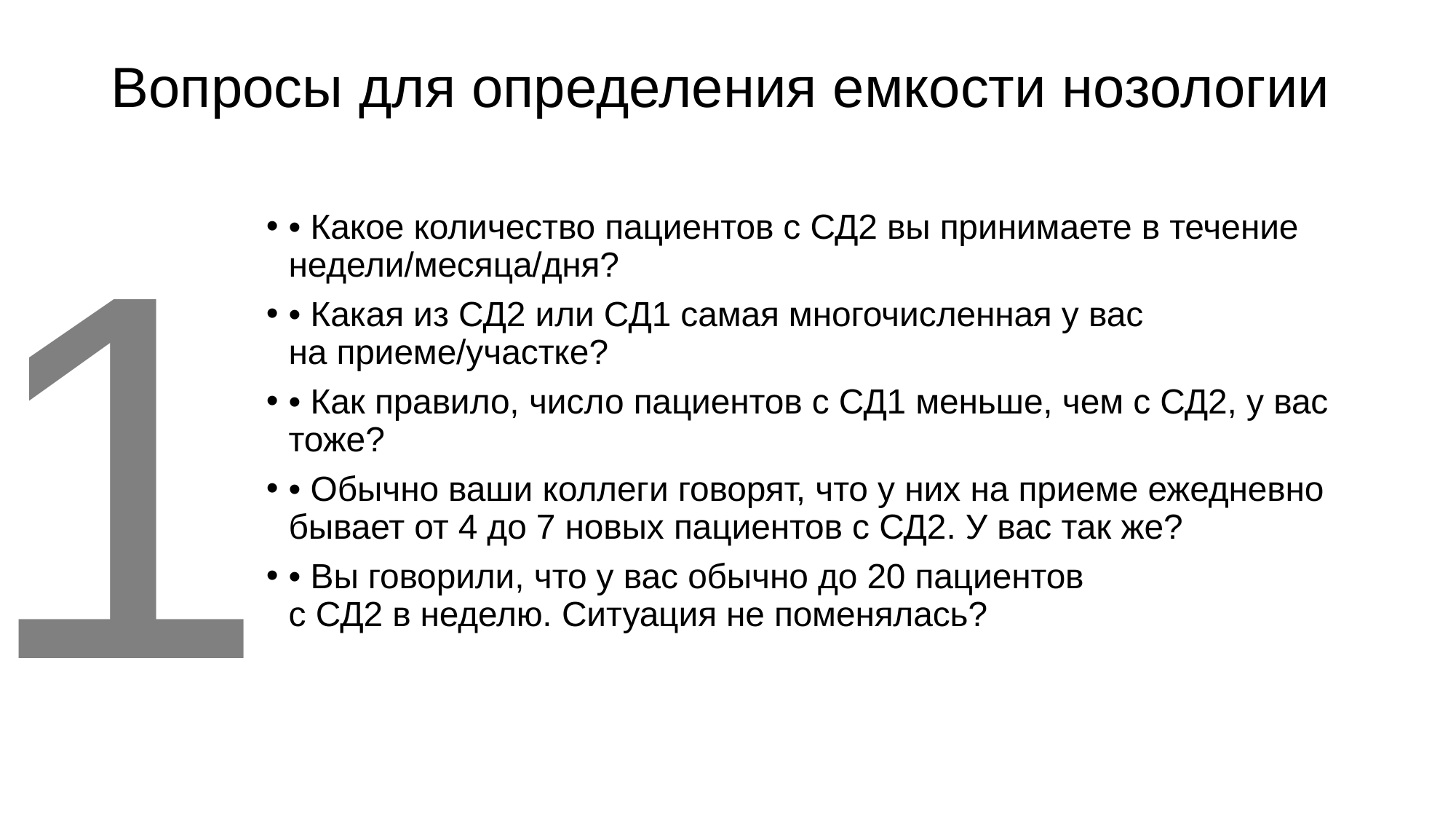

# Вопросы для определения емкости нозологии
1

• Какое количество пациентов с СД2 вы принимаете в течение недели/месяца/дня?
• Какая из СД2 или СД1 самая многочисленная у вас на приеме/участке?
• Как правило, число пациентов с СД1 меньше, чем с СД2, у вас тоже?
• Обычно ваши коллеги говорят, что у них на приеме ежедневно бывает от 4 до 7 новых пациентов с СД2. У вас так же?
• Вы говорили, что у вас обычно до 20 пациентов с СД2 в неделю. Ситуация не поменялась?